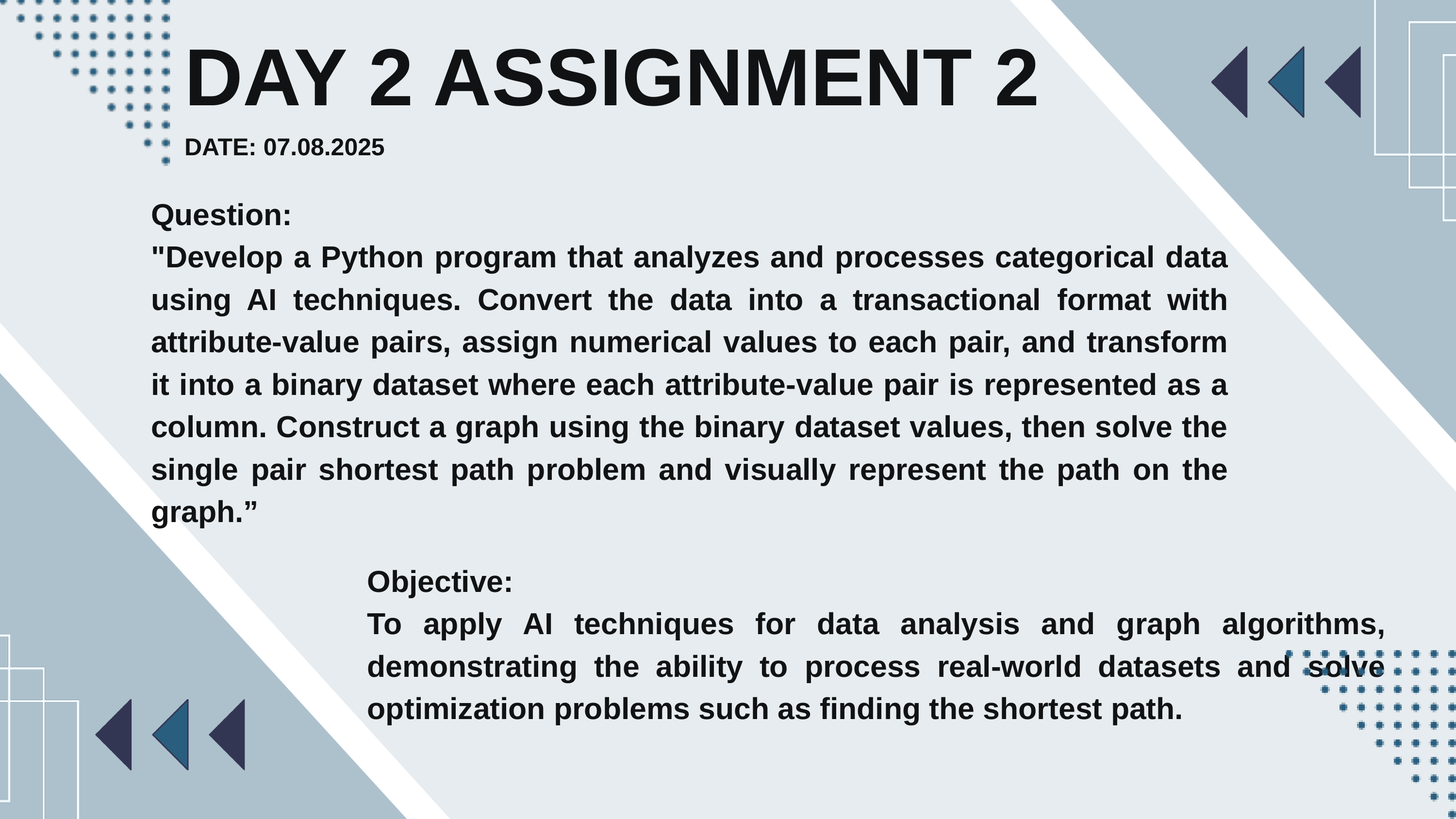

DAY 2 ASSIGNMENT 2

DATE: 07.08.2025
Question:
"Develop a Python program that analyzes and processes categorical data using AI techniques. Convert the data into a transactional format with attribute-value pairs, assign numerical values to each pair, and transform it into a binary dataset where each attribute-value pair is represented as a column. Construct a graph using the binary dataset values, then solve the single pair shortest path problem and visually represent the path on the graph.”

Objective:
To apply AI techniques for data analysis and graph algorithms, demonstrating the ability to process real-world datasets and solve optimization problems such as finding the shortest path.